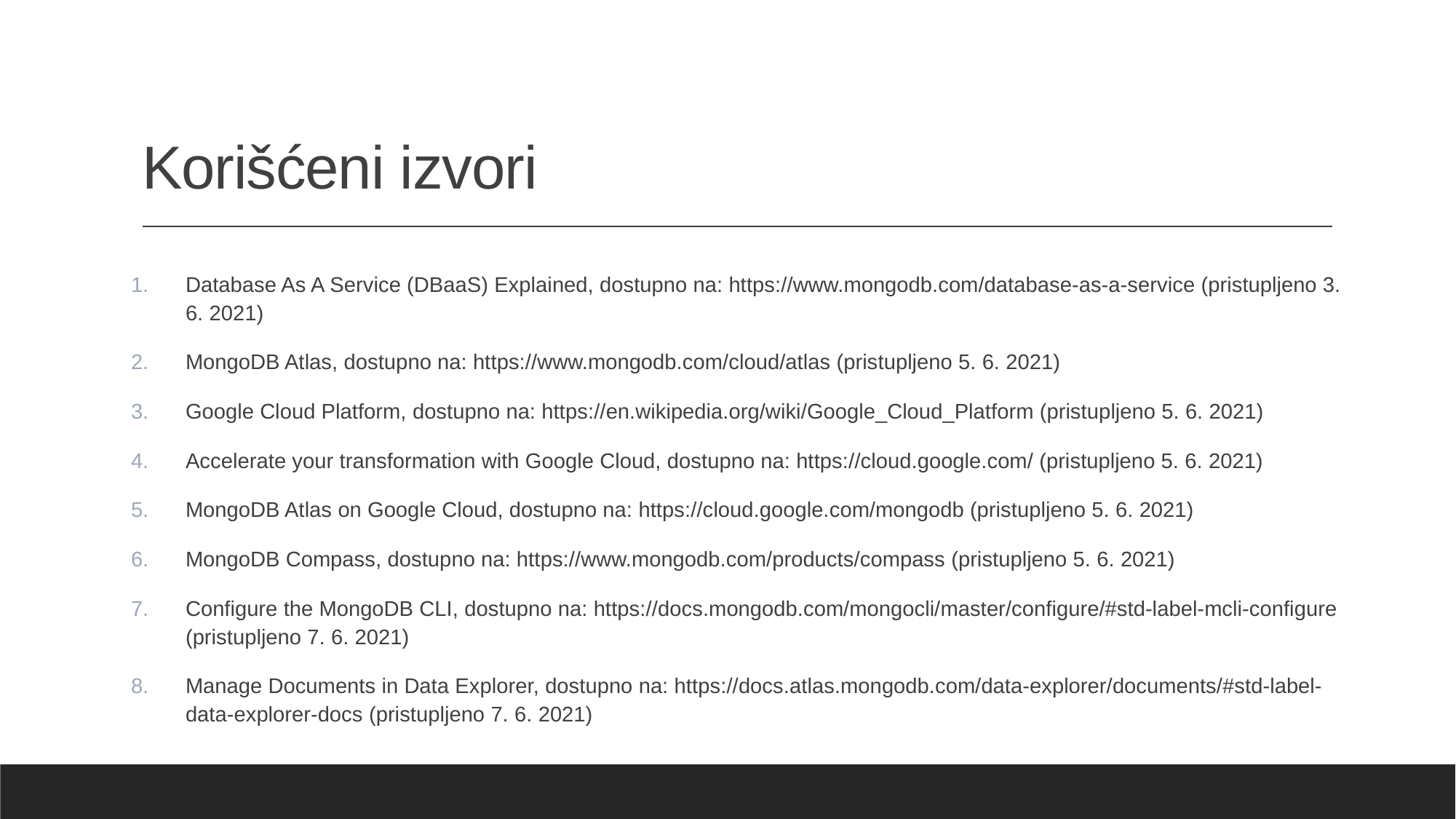

# Korišćeni izvori
Database As A Service (DBaaS) Explained, dostupno na: https://www.mongodb.com/database-as-a-service (pristupljeno 3. 6. 2021)
MongoDB Atlas, dostupno na: https://www.mongodb.com/cloud/atlas (pristupljeno 5. 6. 2021)
Google Cloud Platform, dostupno na: https://en.wikipedia.org/wiki/Google_Cloud_Platform (pristupljeno 5. 6. 2021)
Accelerate your transformation with Google Cloud, dostupno na: https://cloud.google.com/ (pristupljeno 5. 6. 2021)
MongoDB Atlas on Google Cloud, dostupno na: https://cloud.google.com/mongodb (pristupljeno 5. 6. 2021)
MongoDB Compass, dostupno na: https://www.mongodb.com/products/compass (pristupljeno 5. 6. 2021)
Configure the MongoDB CLI, dostupno na: https://docs.mongodb.com/mongocli/master/configure/#std-label-mcli-configure (pristupljeno 7. 6. 2021)
Manage Documents in Data Explorer, dostupno na: https://docs.atlas.mongodb.com/data-explorer/documents/#std-label-data-explorer-docs (pristupljeno 7. 6. 2021)